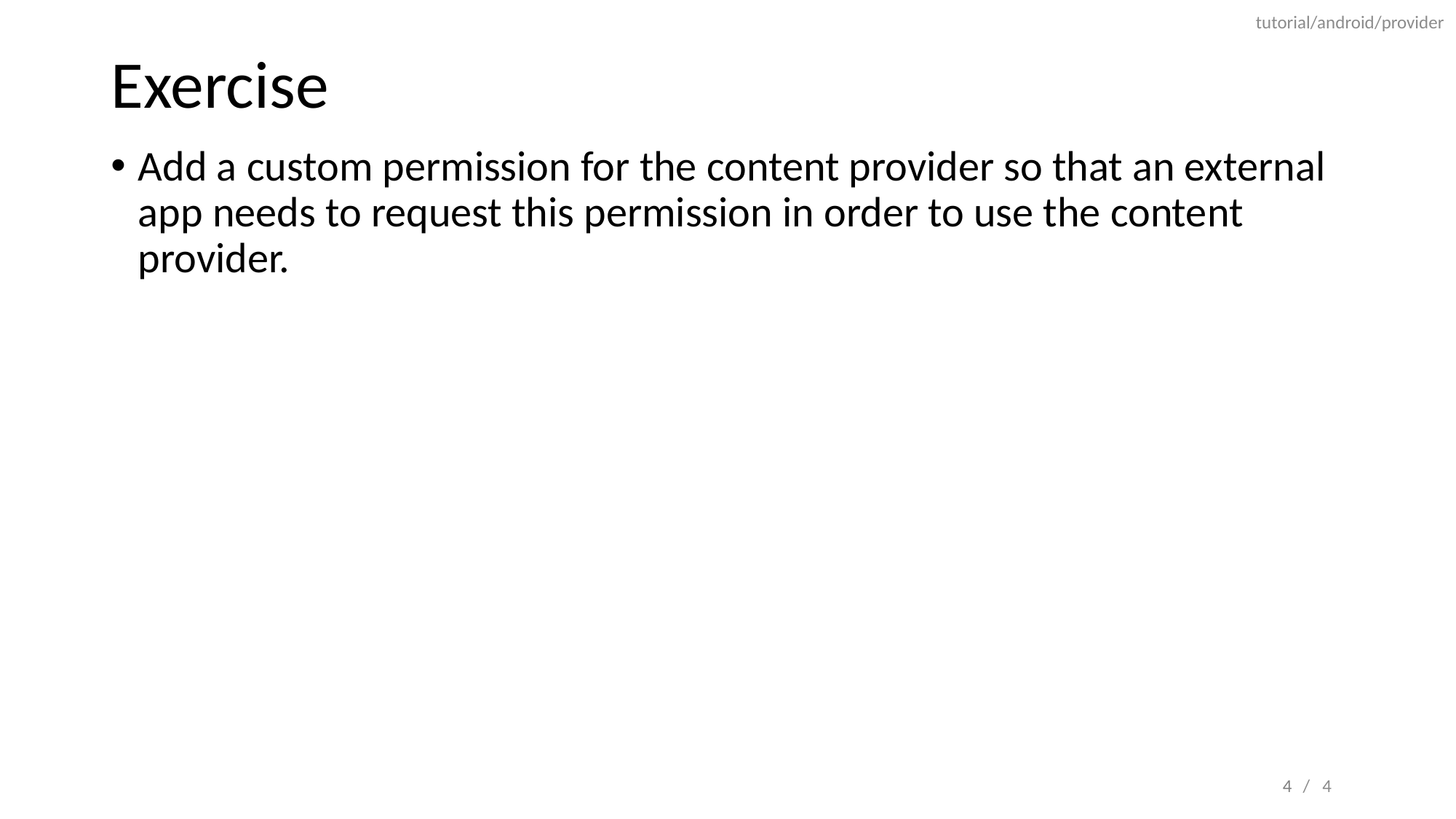

tutorial/android/provider
# Exercise
Add a custom permission for the content provider so that an external app needs to request this permission in order to use the content provider.
4
/   4